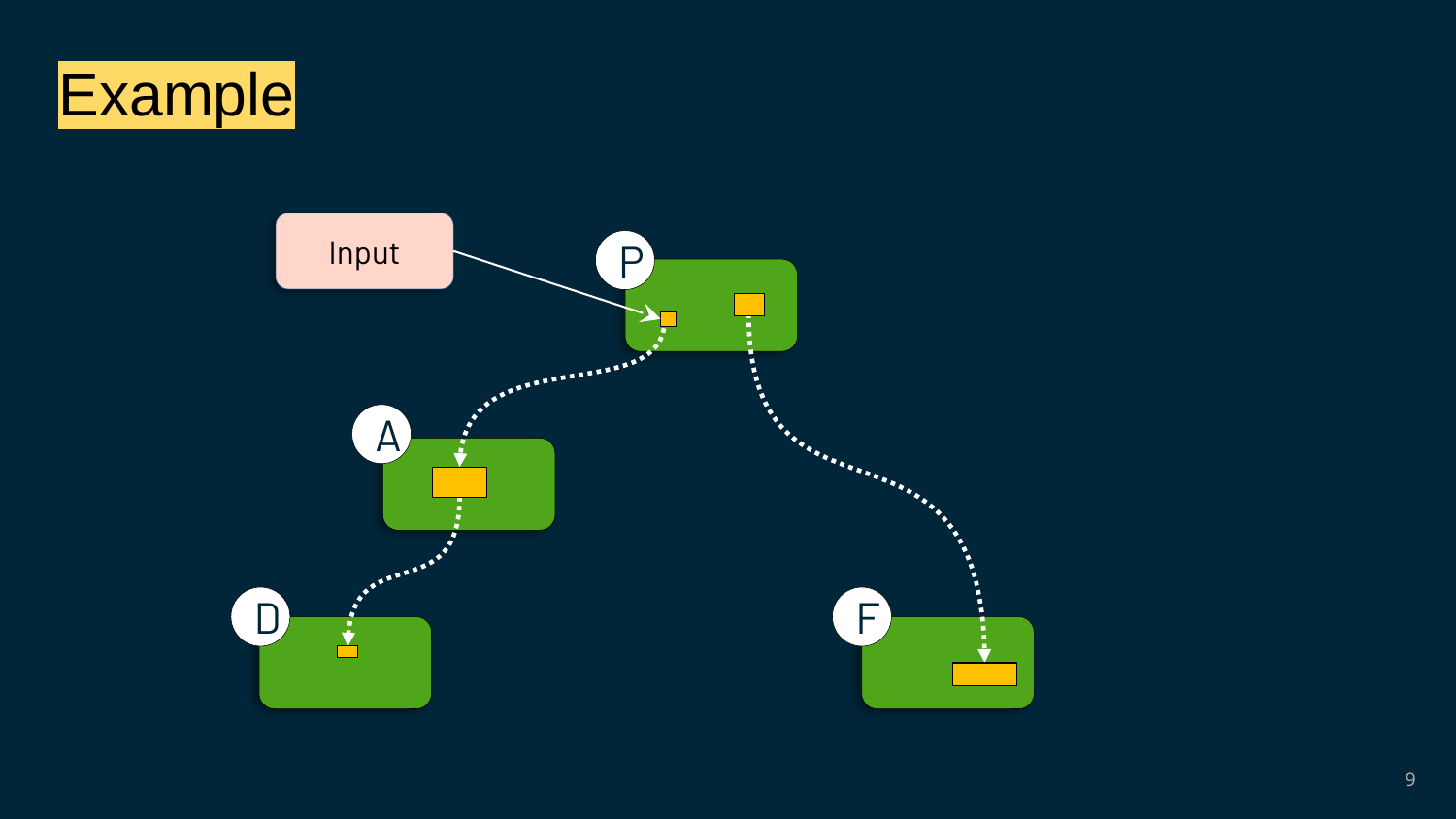

Example
Input
P

A

D
F

9